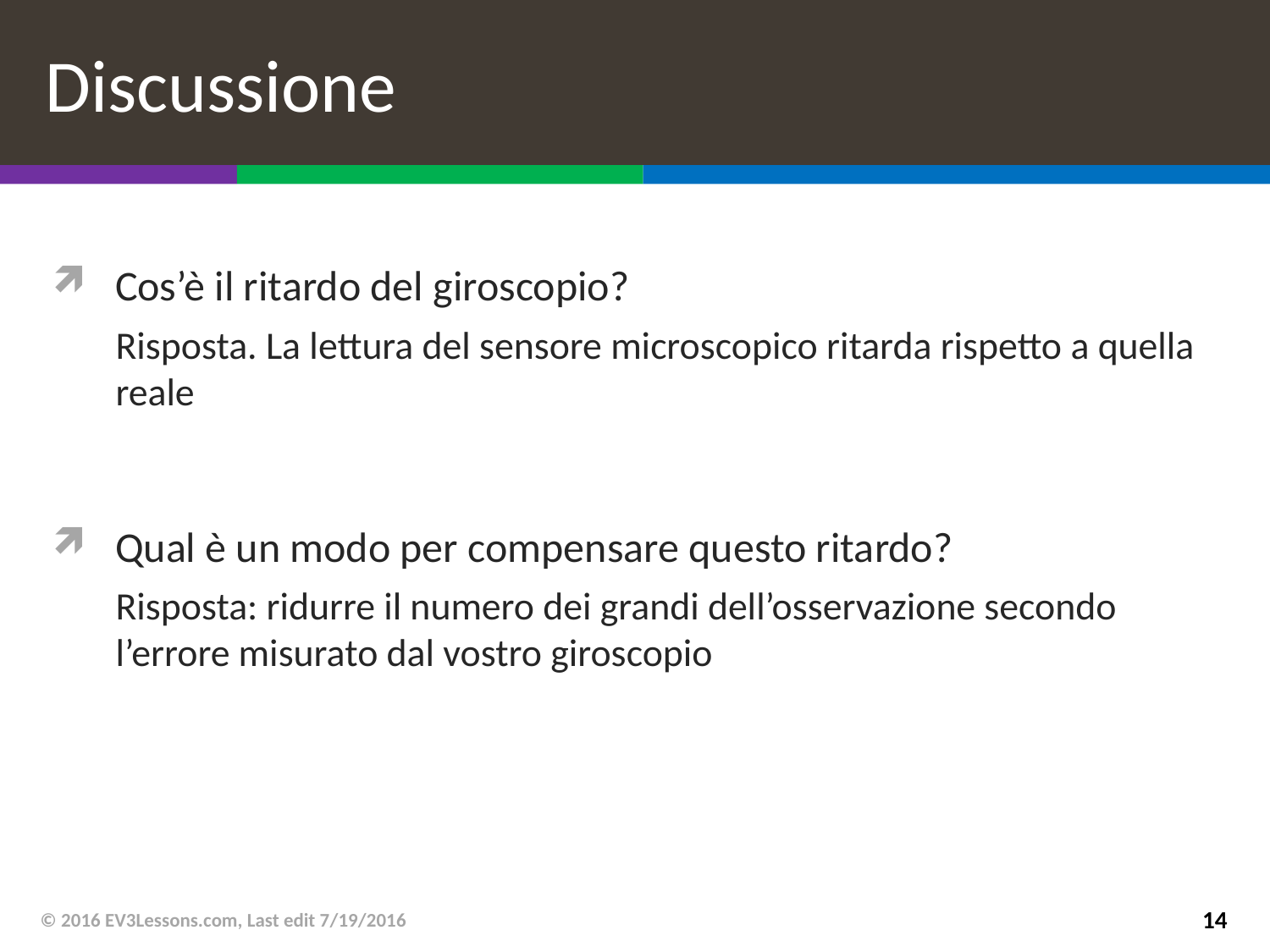

# Discussione
Cos’è il ritardo del giroscopio?
Risposta. La lettura del sensore microscopico ritarda rispetto a quella reale

Qual è un modo per compensare questo ritardo?
Risposta: ridurre il numero dei grandi dell’osservazione secondo l’errore misurato dal vostro giroscopio
© 2016 EV3Lessons.com, Last edit 7/19/2016
14